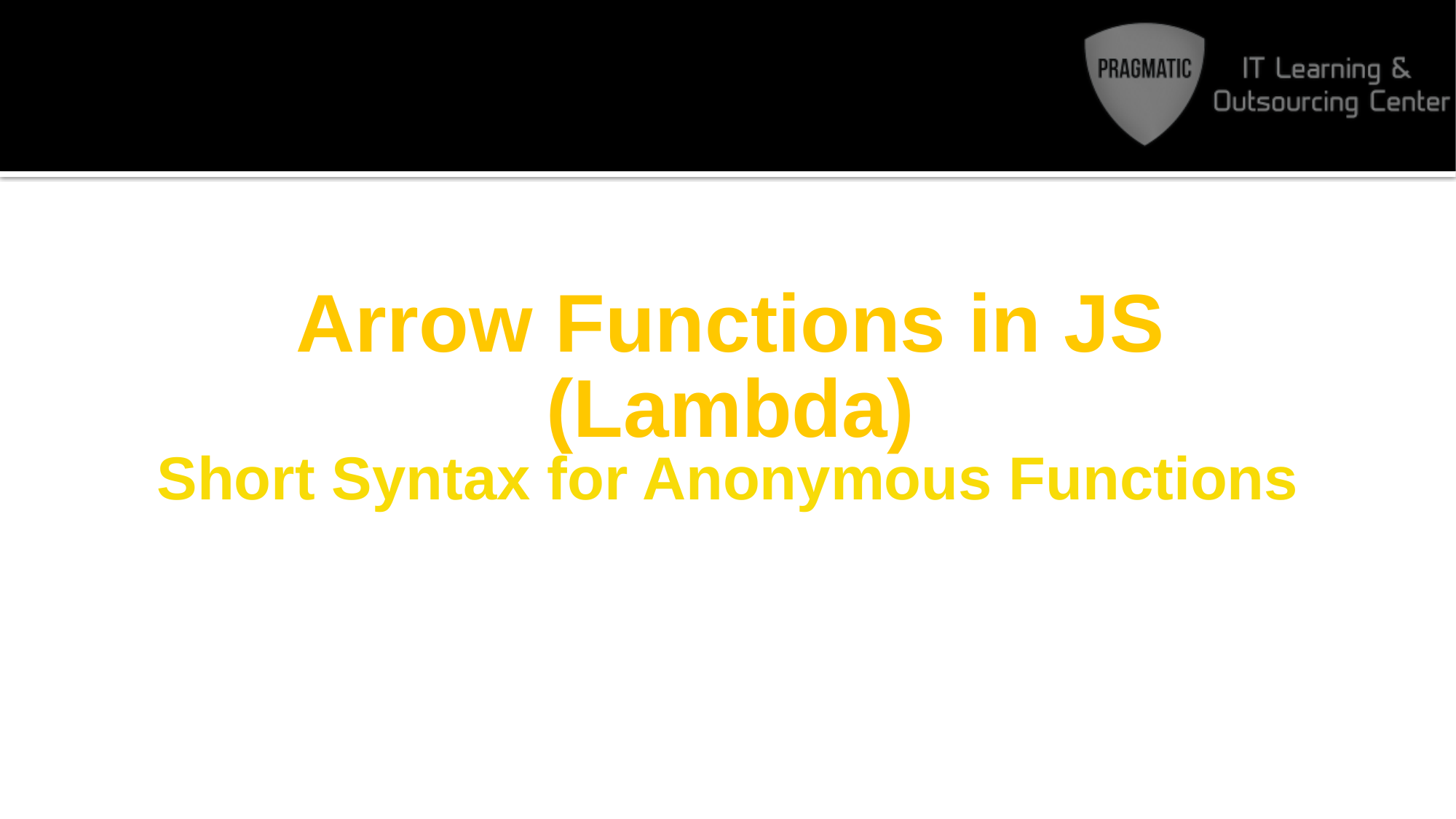

# Arrow Functions in JS (Lambda)
Short Syntax for Anonymous Functions